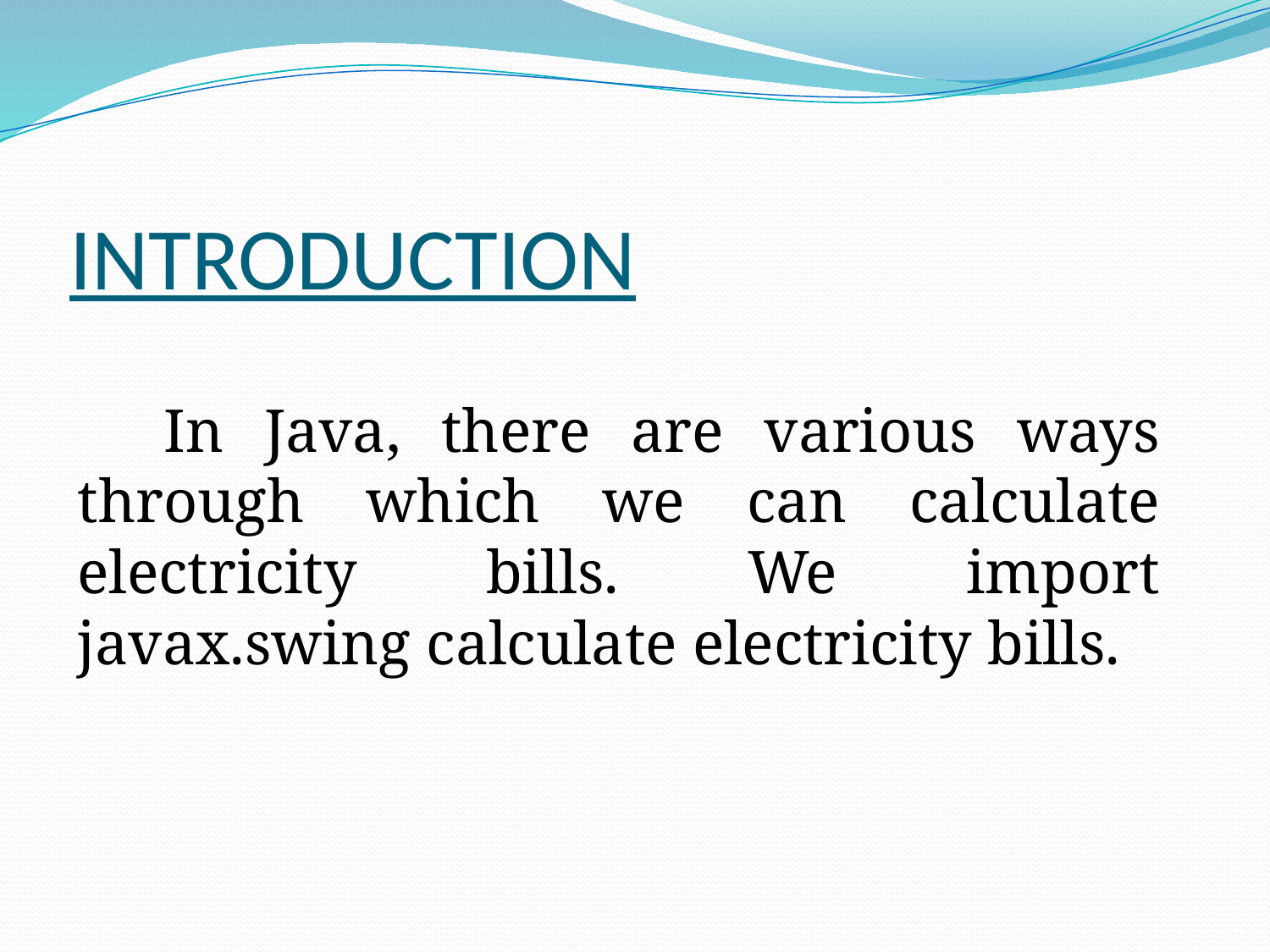

# INTRODUCTION
   In Java, there are various ways through which we can calculate electricity bills. We import javax.swing calculate electricity bills.